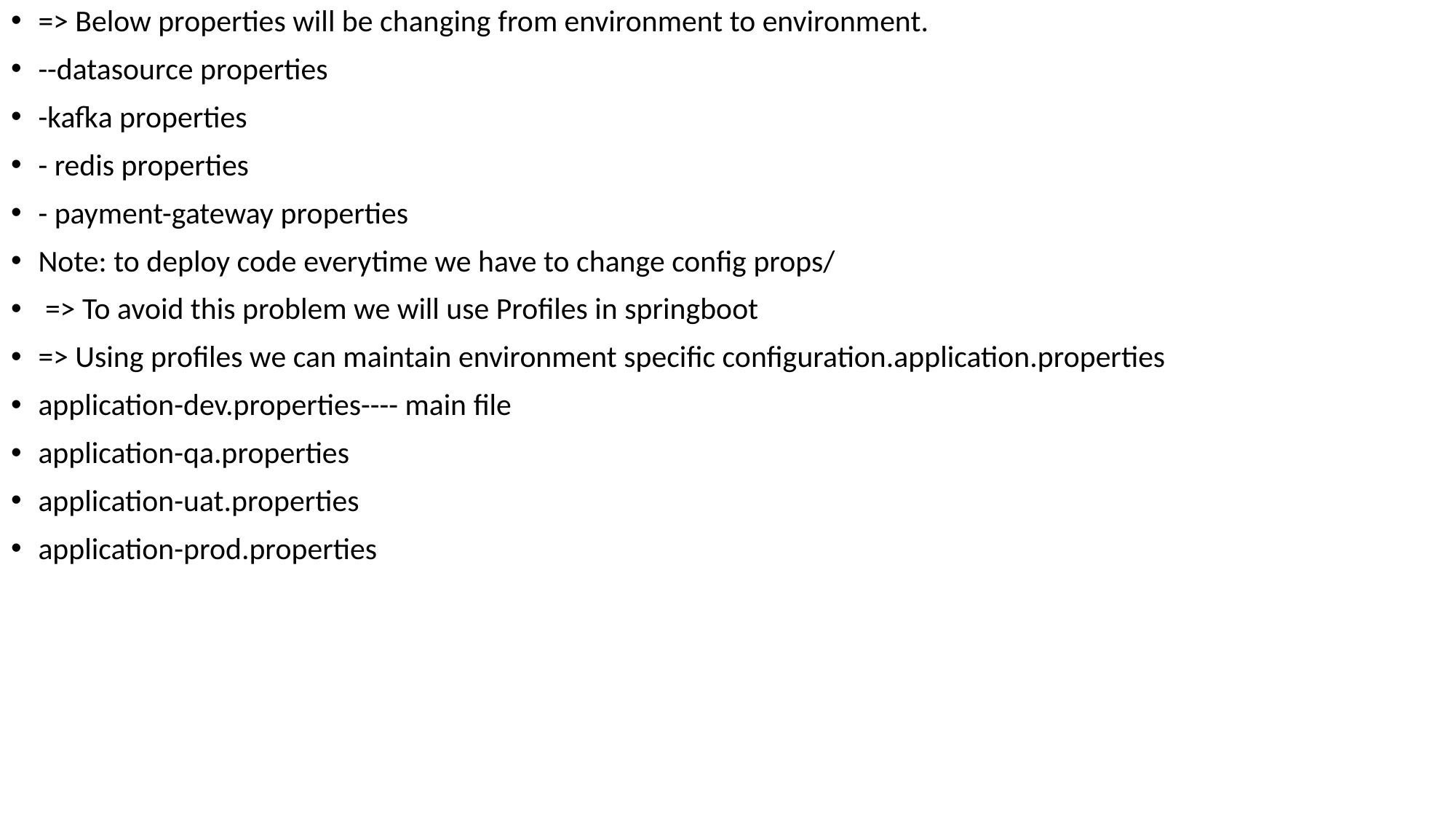

=> Below properties will be changing from environment to environment.
--datasource properties
-kafka properties
- redis properties
- payment-gateway properties
Note: to deploy code everytime we have to change config props/
 => To avoid this problem we will use Profiles in springboot
=> Using profiles we can maintain environment specific configuration.application.properties
application-dev.properties---- main file
application-qa.properties
application-uat.properties
application-prod.properties